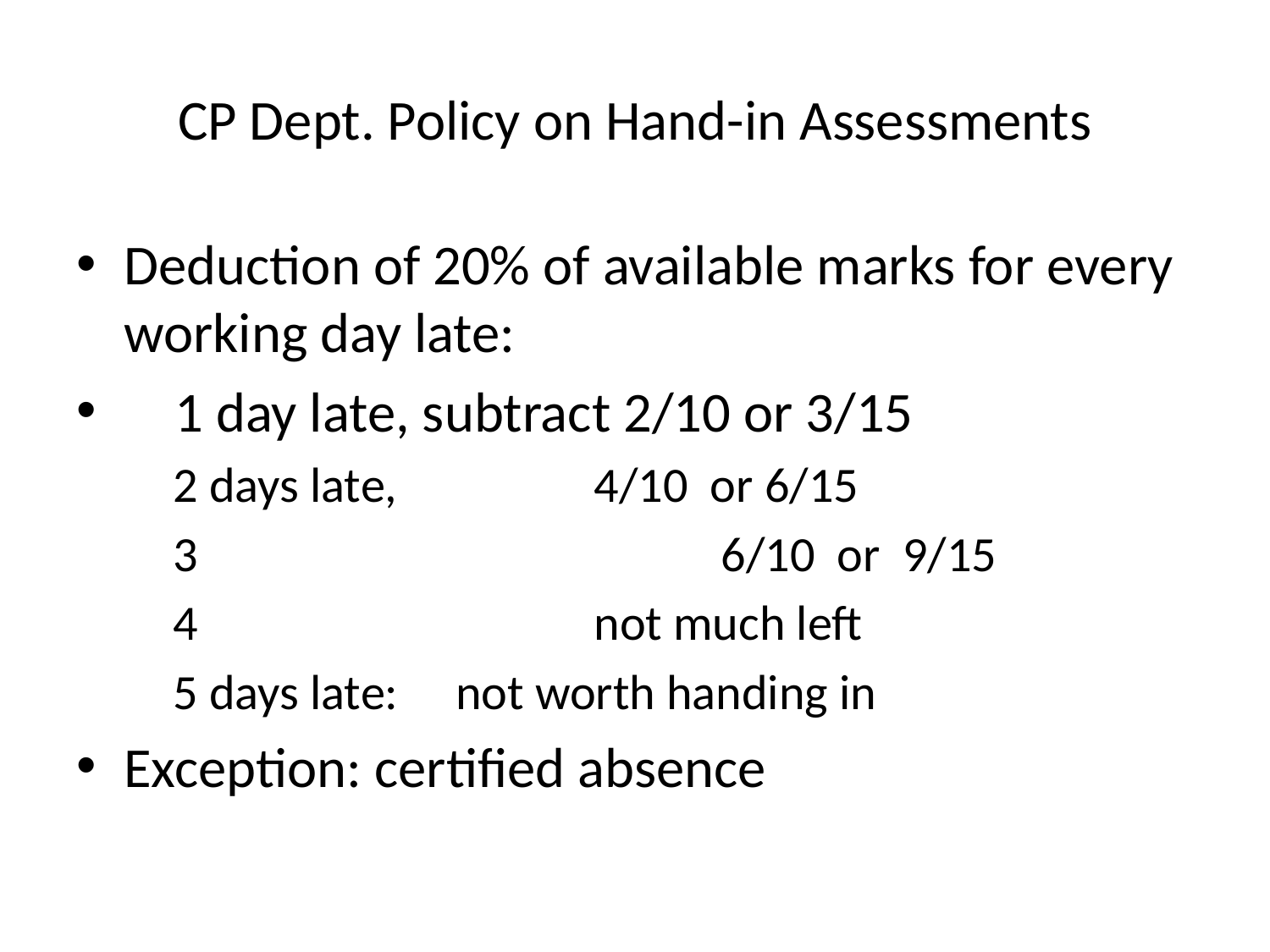

# CP Dept. Policy on Hand-in Assessments
Deduction of 20% of available marks for every working day late:
    1 day late, subtract 2/10 or 3/15
   2 days late, 		   4/10  or 6/15
   3			   	   6/10  or  9/15
   4 			   not much left
   5 days late: 	  not worth handing in
Exception: certified absence